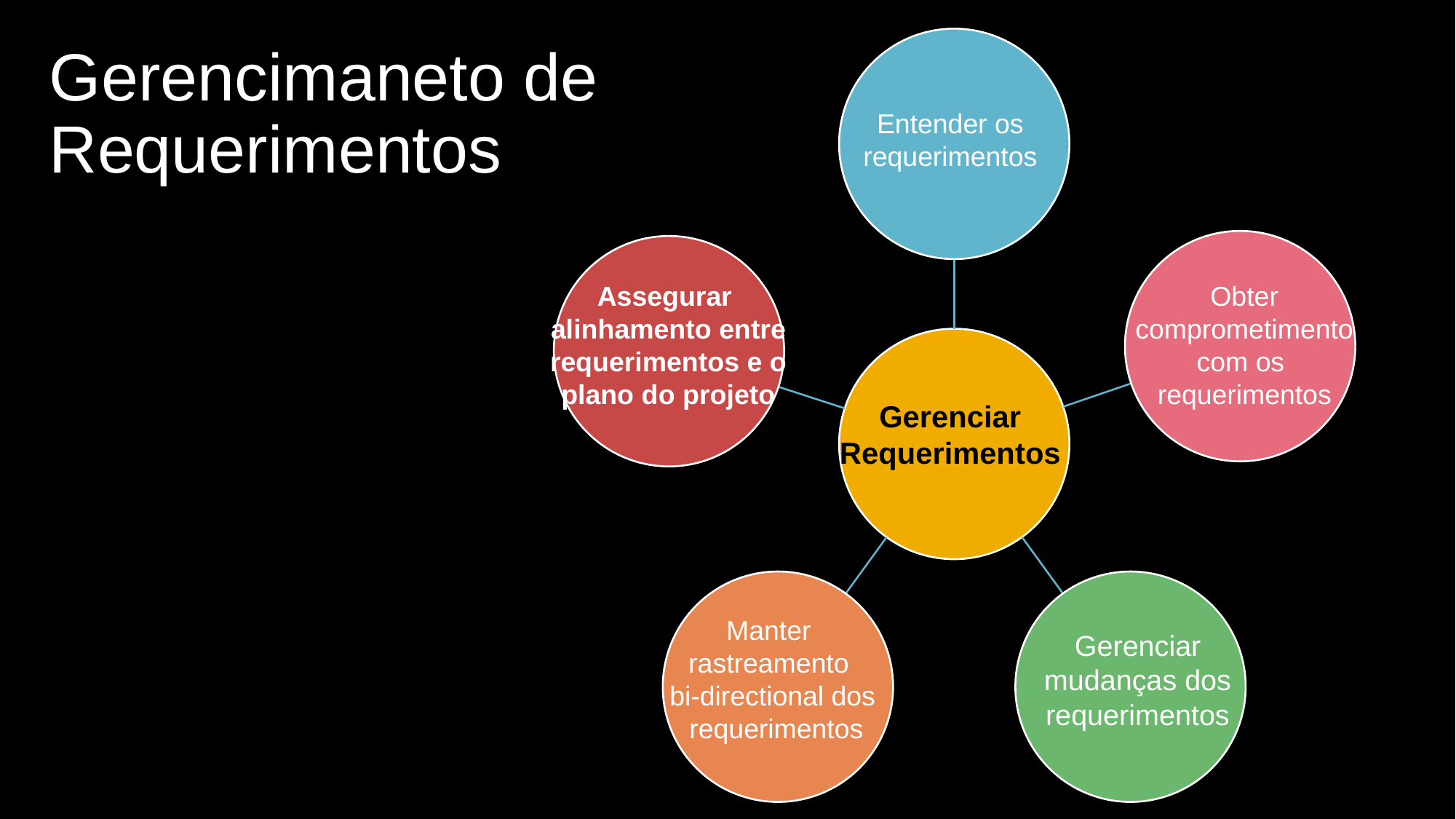

# Gerencimaneto de Requerimentos
Entender os
requerimentos
Assegurar
alinhamento entre requerimentos e o plano do projeto
Obter
comprometimento
com os
requerimentos
Gerenciar
Requerimentos
Manter
rastreamento
bi-directional dos
 requerimentos
Gerenciar mudanças dos requerimentos